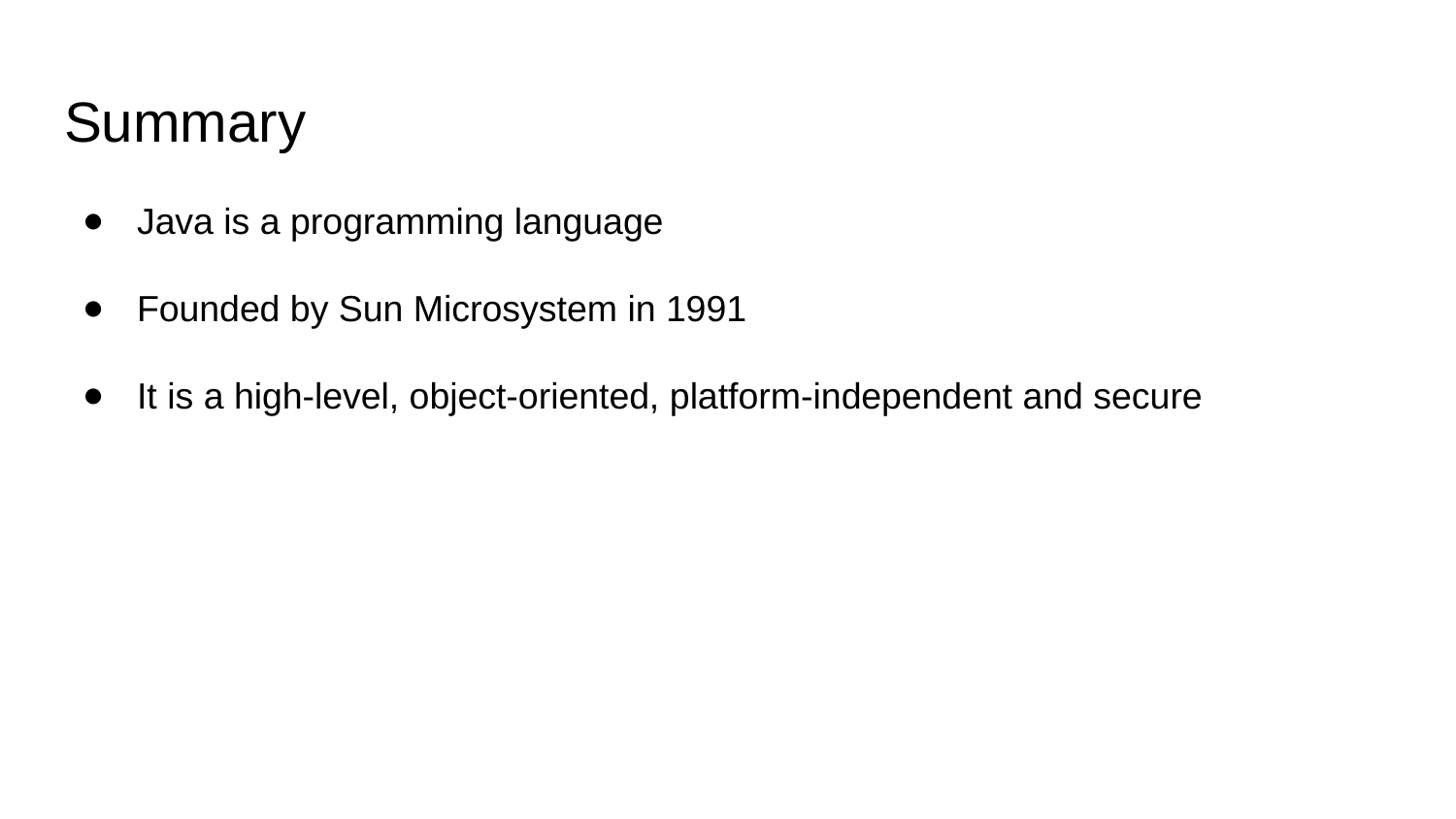

# Summary
Java is a programming language

Founded by Sun Microsystem in 1991

It is a high-level, object-oriented, platform-independent and secure